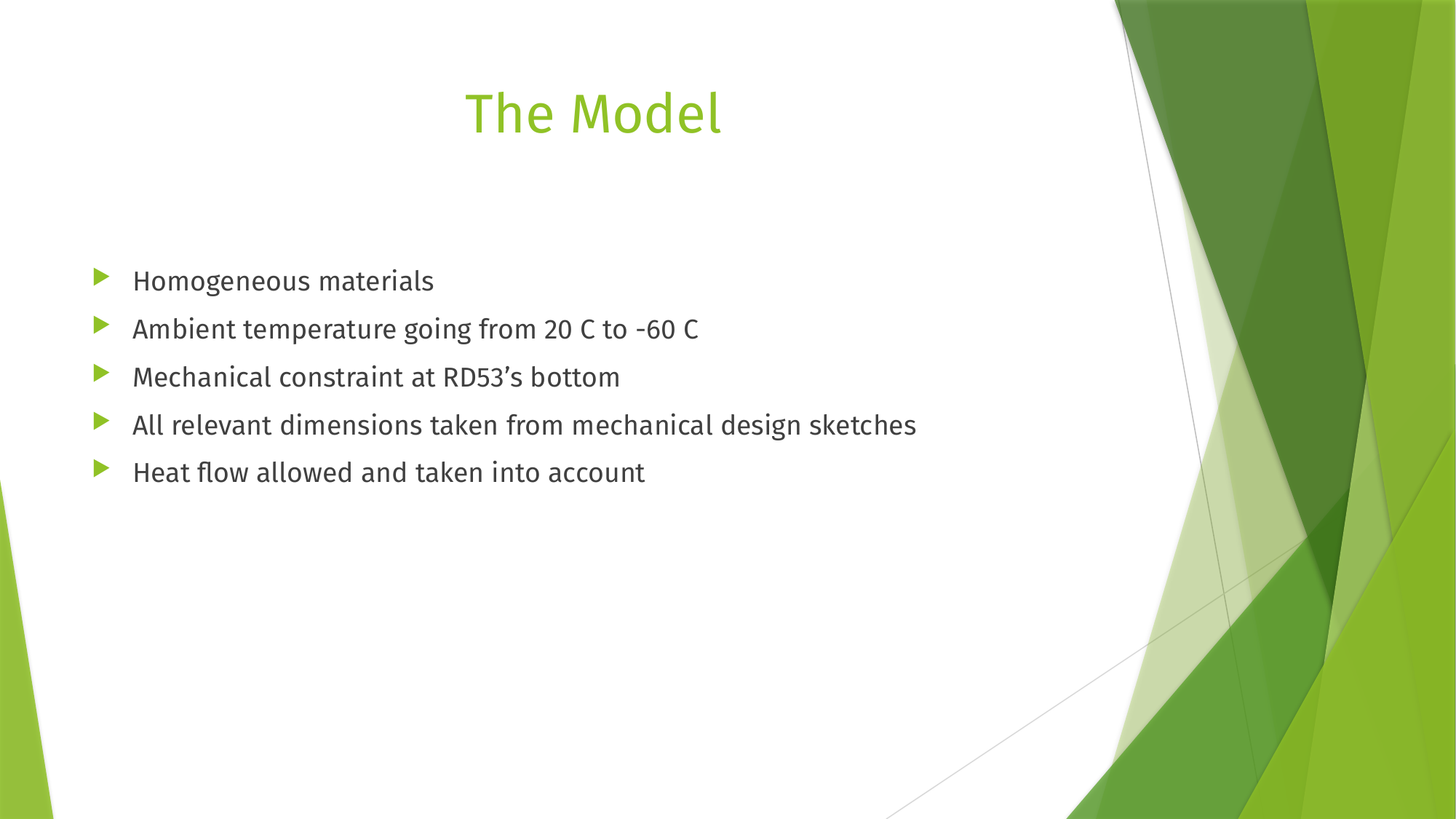

# The Model
Homogeneous materials
Ambient temperature going from 20 C to -60 C
Mechanical constraint at RD53’s bottom
All relevant dimensions taken from mechanical design sketches
Heat flow allowed and taken into account